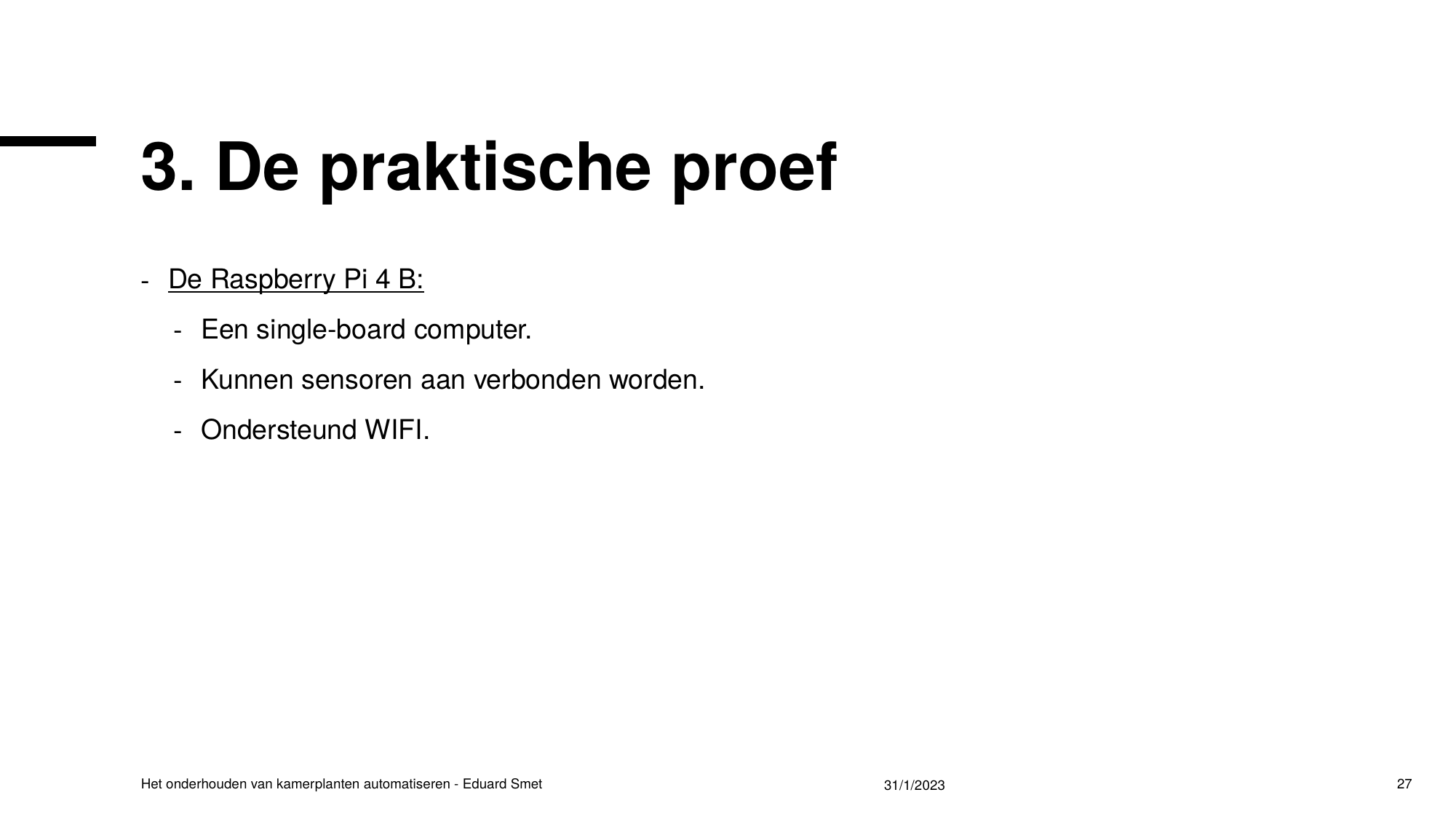

# 3. De praktische proef
De Raspberry Pi 4 B:
Een single-board computer.
Kunnen sensoren aan verbonden worden.
Ondersteund WIFI.
Het onderhouden van kamerplanten automatiseren - Eduard Smet
31/1/2023
27